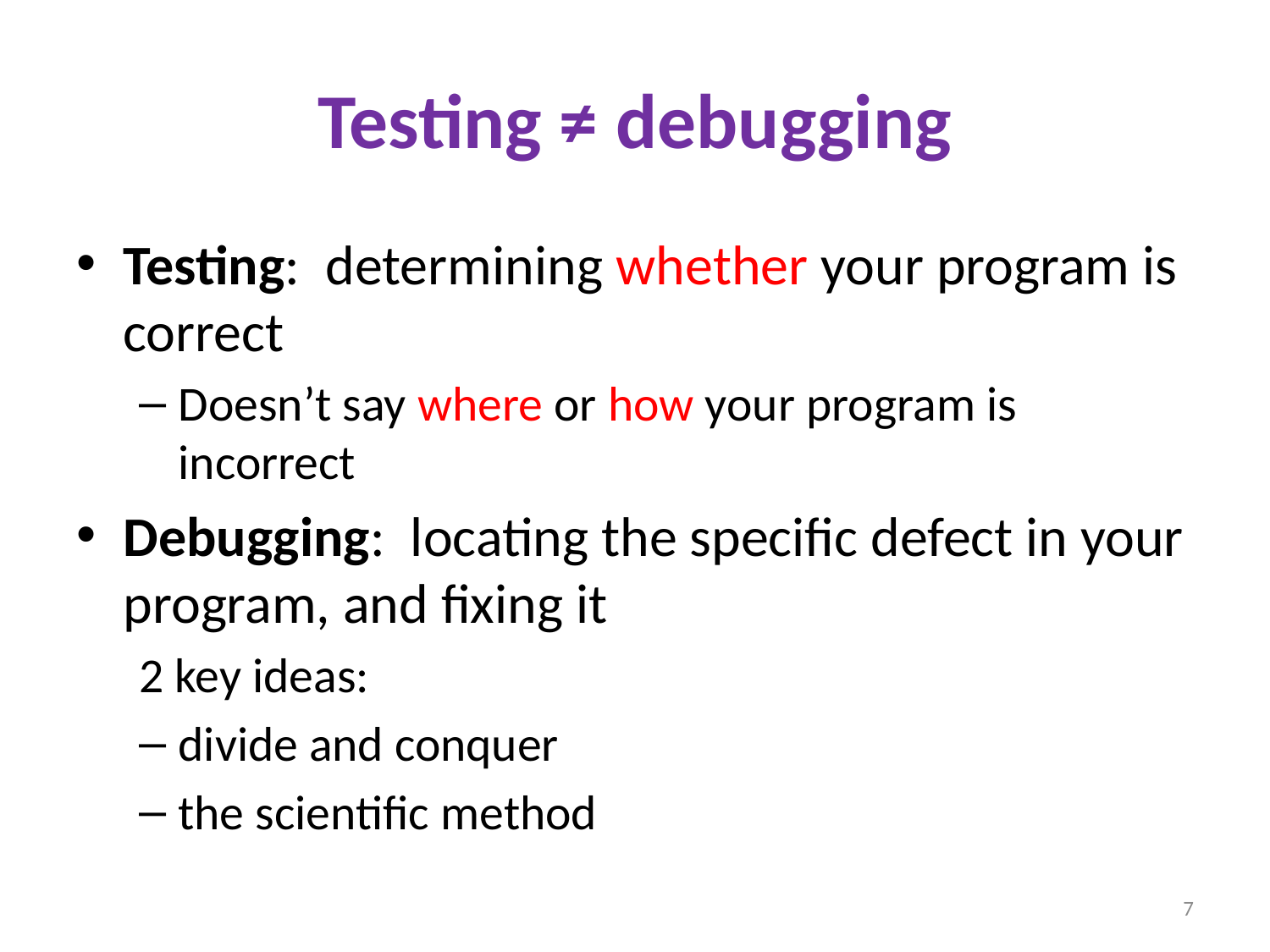

# Testing ≠ debugging
Testing:  determining whether your program is correct
Doesn’t say where or how your program is incorrect
Debugging:  locating the specific defect in your program, and fixing it
2 key ideas:
divide and conquer
the scientific method
7